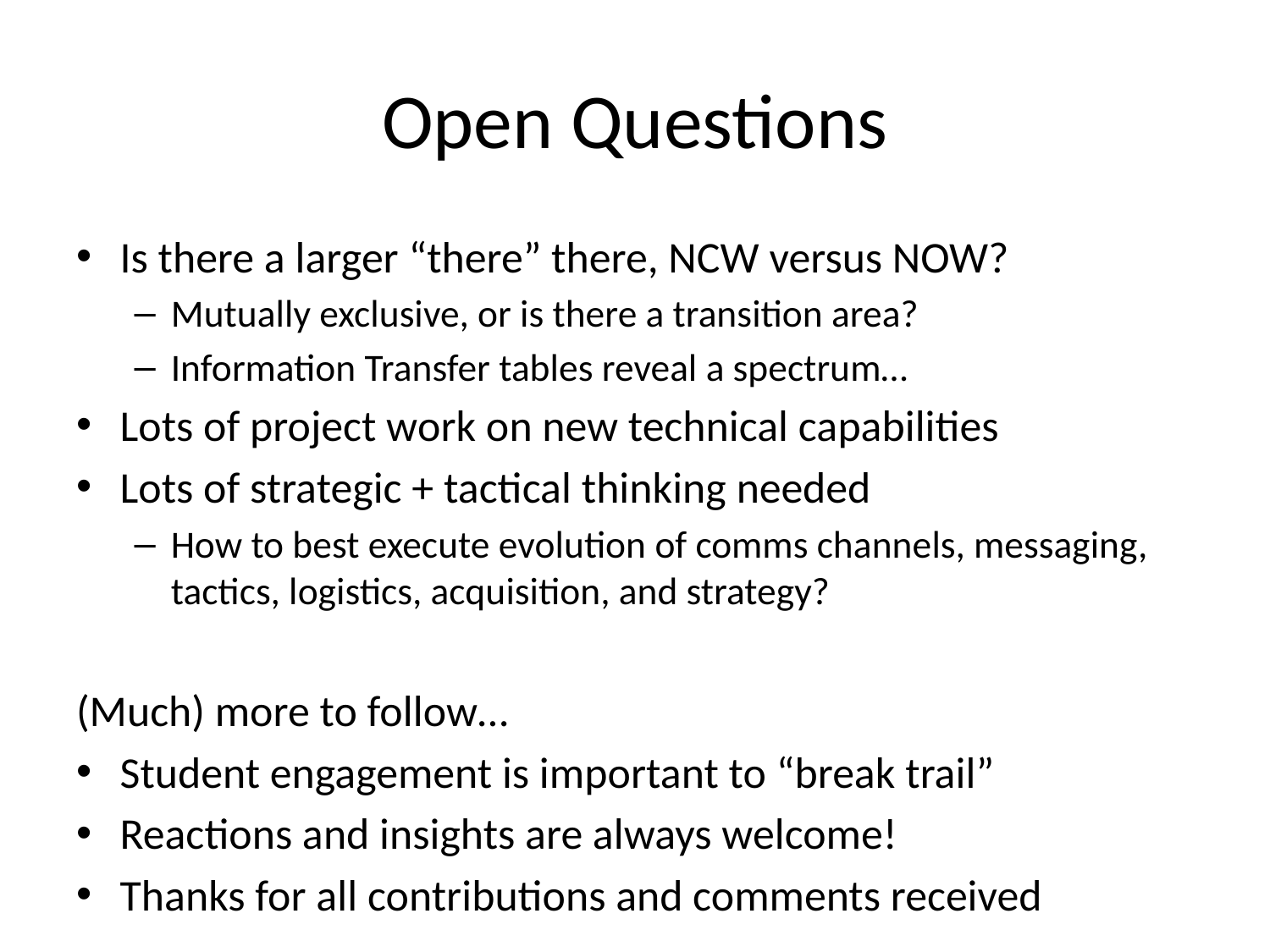

# Open Questions
Is there a larger “there” there, NCW versus NOW?
Mutually exclusive, or is there a transition area?
Information Transfer tables reveal a spectrum…
Lots of project work on new technical capabilities
Lots of strategic + tactical thinking needed
How to best execute evolution of comms channels, messaging, tactics, logistics, acquisition, and strategy?

(Much) more to follow…
Student engagement is important to “break trail”
Reactions and insights are always welcome!
Thanks for all contributions and comments received